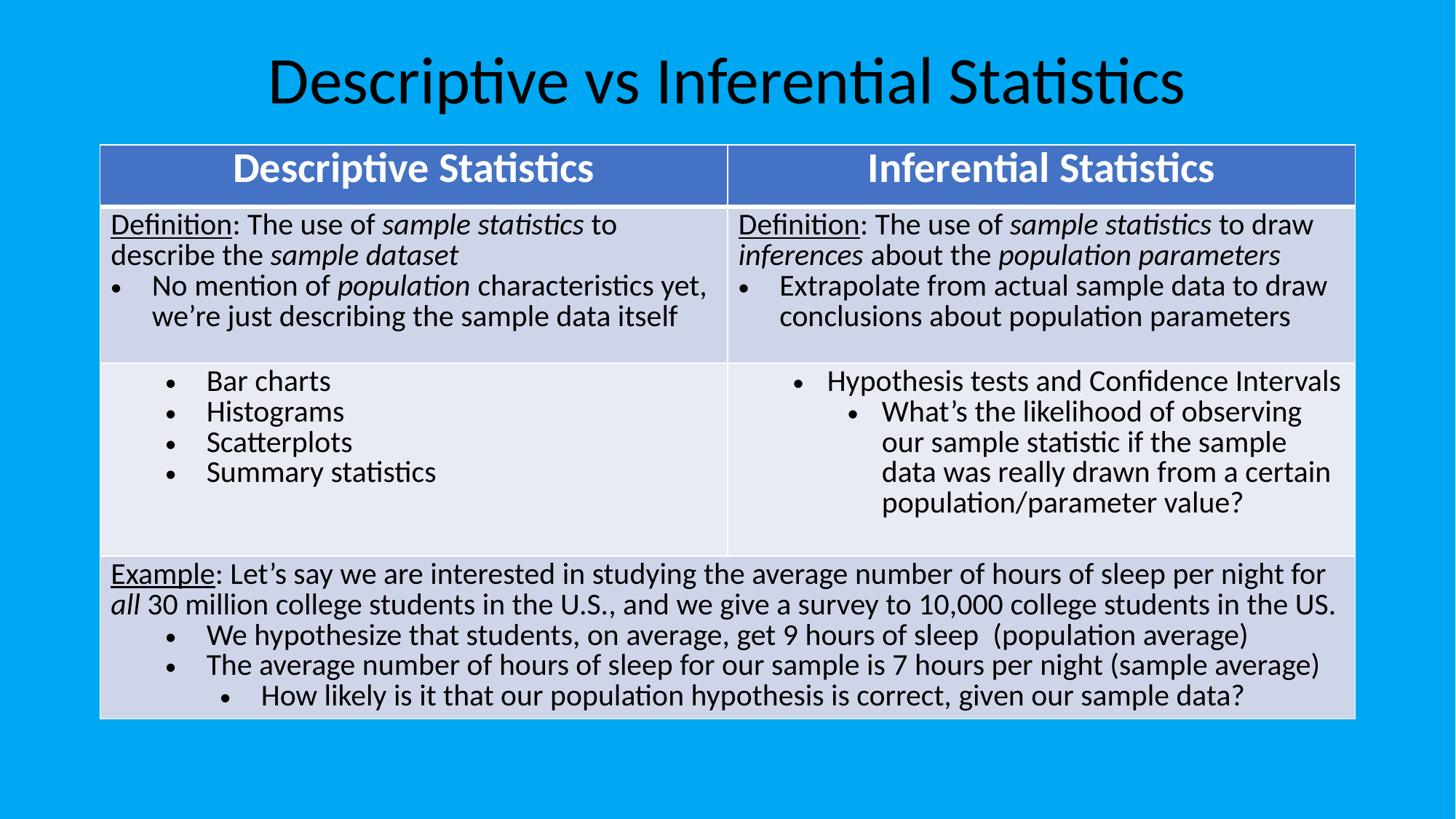

# Descriptive vs Inferential Statistics
| Descriptive Statistics | Inferential Statistics |
| --- | --- |
| Definition: The use of sample statistics to describe the sample dataset No mention of population characteristics yet, we’re just describing the sample data itself | Definition: The use of sample statistics to draw inferences about the population parameters Extrapolate from actual sample data to draw conclusions about population parameters |
| Bar charts Histograms Scatterplots Summary statistics | Hypothesis tests and Confidence Intervals What’s the likelihood of observing our sample statistic if the sample data was really drawn from a certain population/parameter value? |
| Example: Let’s say we are interested in studying the average number of hours of sleep per night for all 30 million college students in the U.S., and we give a survey to 10,000 college students in the US. We hypothesize that students, on average, get 9 hours of sleep (population average) The average number of hours of sleep for our sample is 7 hours per night (sample average) How likely is it that our population hypothesis is correct, given our sample data? | Example #2: We actually have data from an experiment we ran on 230 field mice in our lab We are only able to collect data from a subset of all field mice of this species, and this subset is our sample |